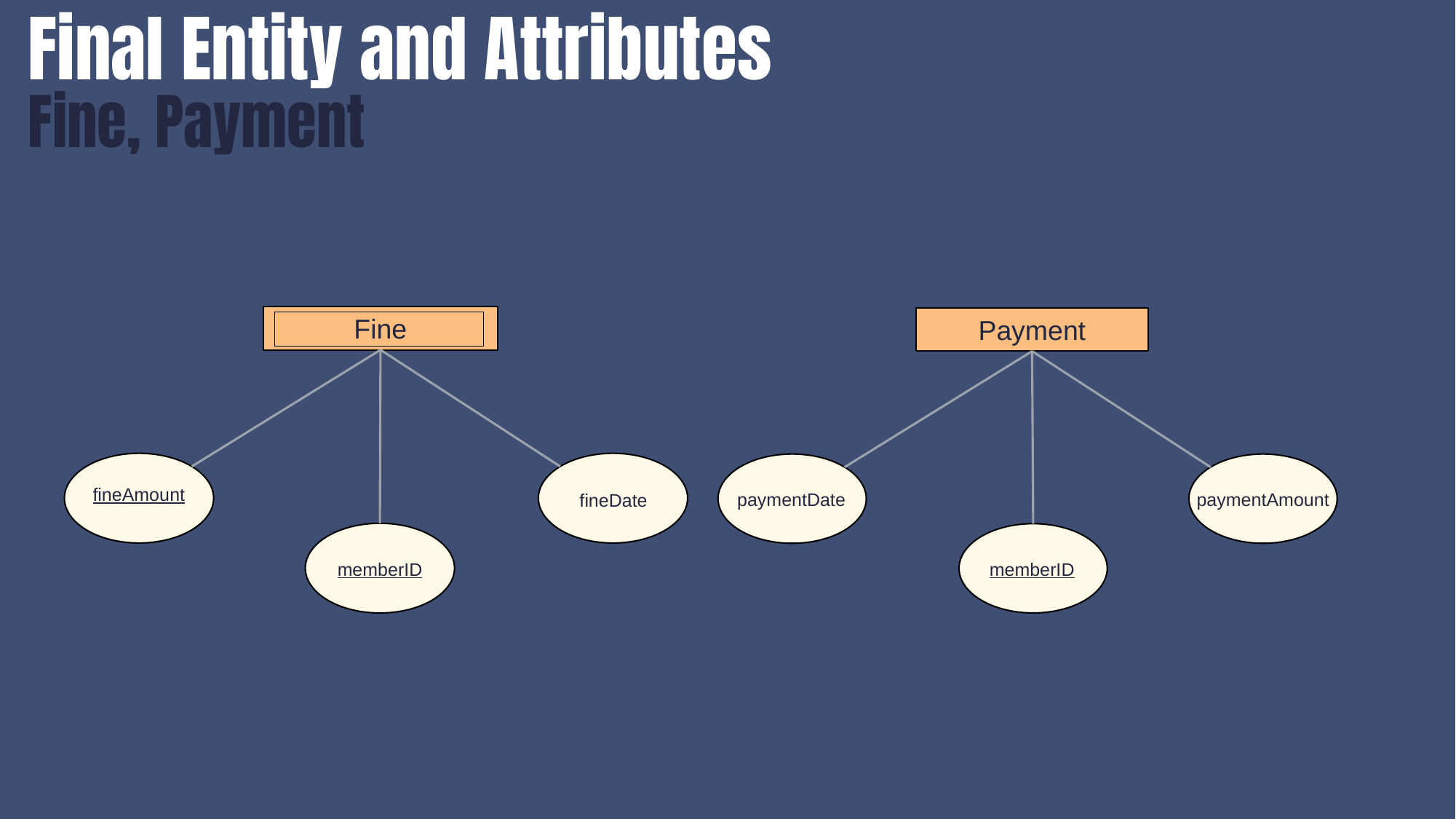

Final Entity and Attributes
Fine, Payment
Fine

fineAmount
fineDate

memberID
Payment

paymentAmount
paymentDate

memberID